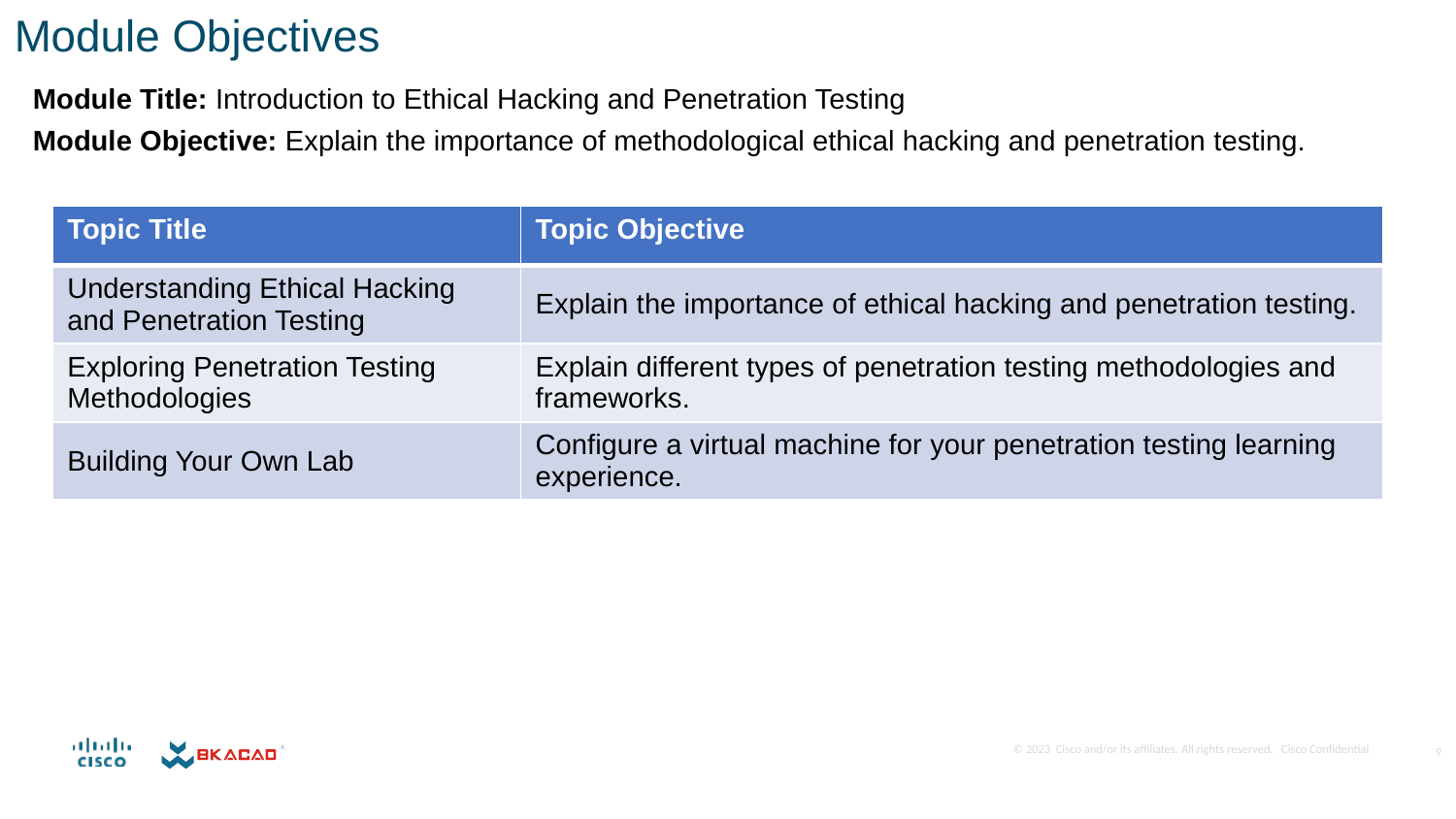

Module Objectives
Module Title: Introduction to Ethical Hacking and Penetration Testing
Module Objective: Explain the importance of methodological ethical hacking and penetration testing.
| Topic Title | Topic Objective |
| --- | --- |
| Understanding Ethical Hacking and Penetration Testing | Explain the importance of ethical hacking and penetration testing. |
| Exploring Penetration Testing Methodologies | Explain different types of penetration testing methodologies and frameworks. |
| Building Your Own Lab | Configure a virtual machine for your penetration testing learning experience. |
9